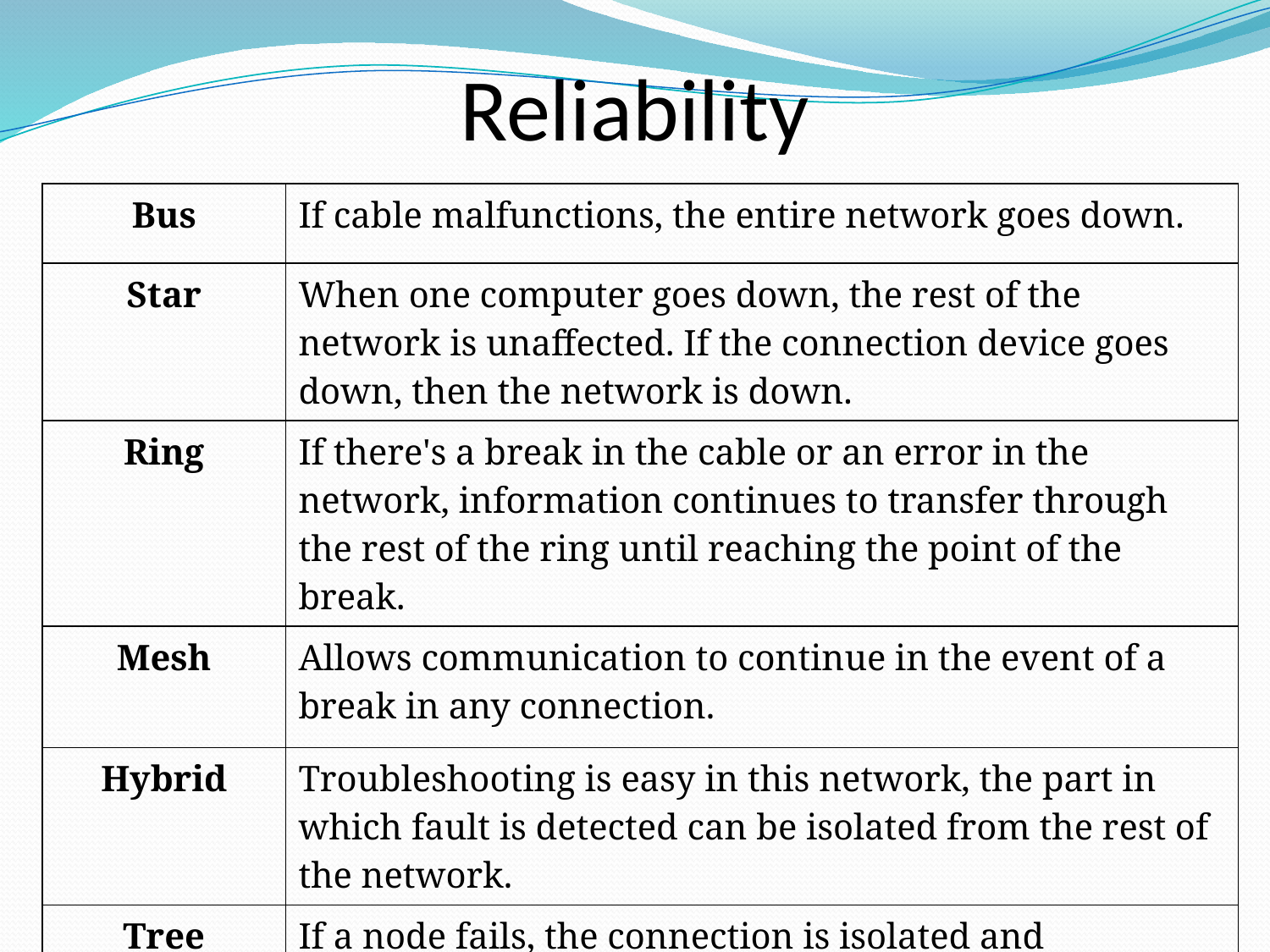

# Reliability
| Bus | If cable malfunctions, the entire network goes down. |
| --- | --- |
| Star | When one computer goes down, the rest of the network is unaffected. If the connection device goes down, then the network is down. |
| Ring | If there's a break in the cable or an error in the network, information continues to transfer through the rest of the ring until reaching the point of the break. |
| Mesh | Allows communication to continue in the event of a break in any connection. |
| Hybrid | Troubleshooting is easy in this network, the part in which fault is detected can be isolated from the rest of the network. |
| Tree | If a node fails, the connection is isolated and information can continue onwards. |